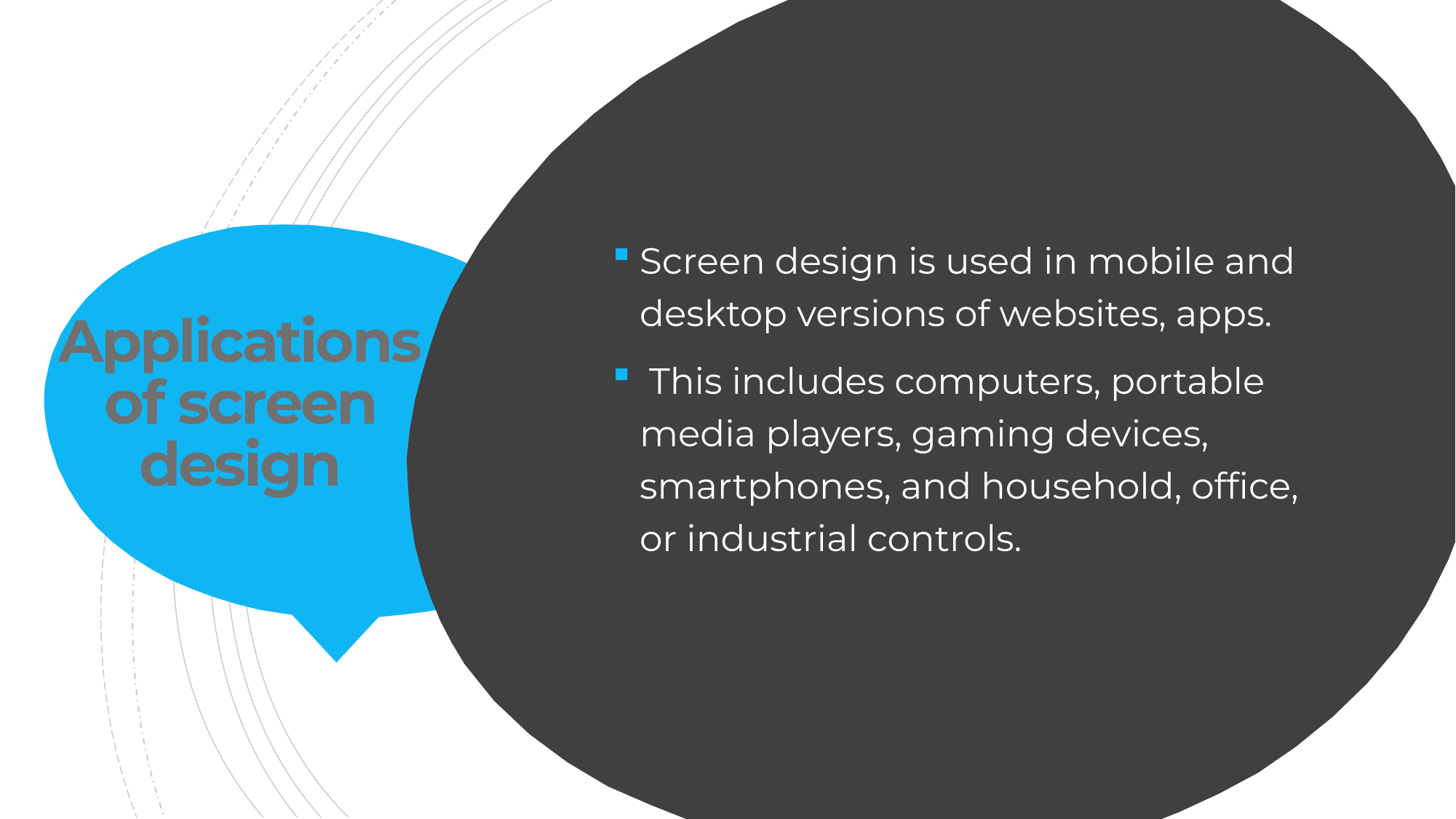

Screen design is used in mobile and desktop versions of websites, apps.
 This includes computers, portable media players, gaming devices, smartphones, and household, office, or industrial controls.
# Applications of screen design